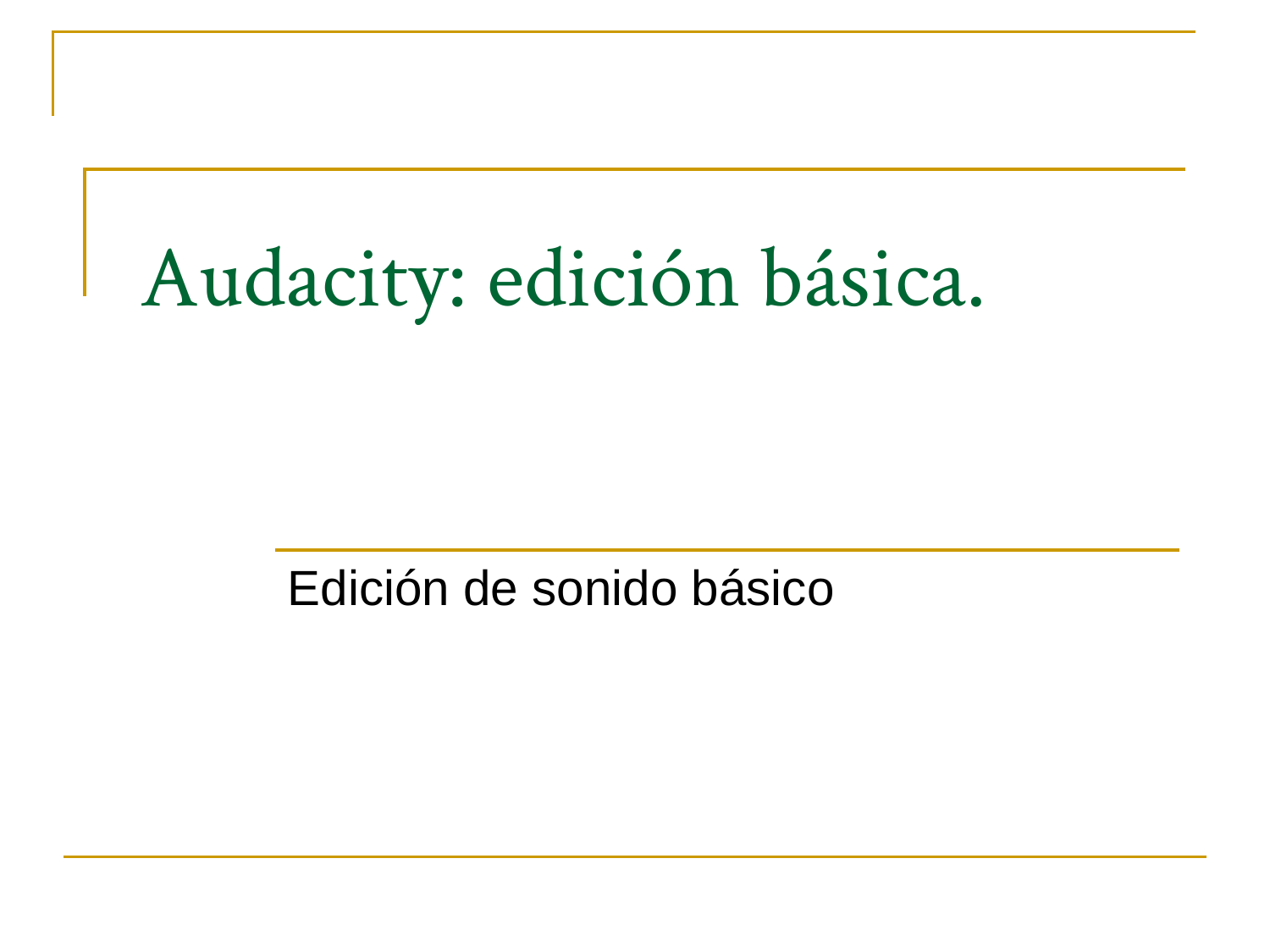

# Audacity: edición básica.
Edición de sonido básico